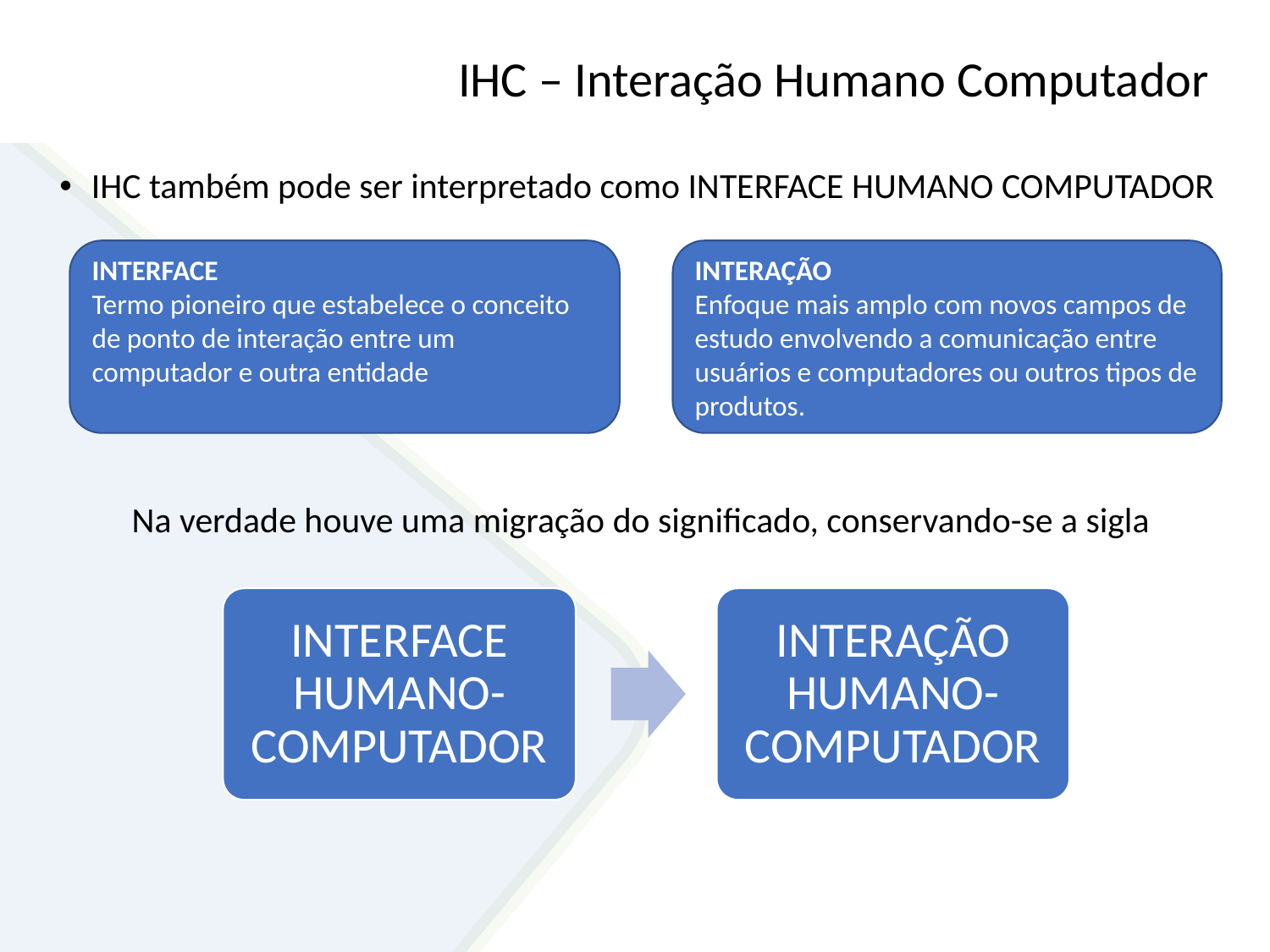

# IHC – Interação Humano Computador
IHC também pode ser interpretado como INTERFACE HUMANO COMPUTADOR

Na verdade houve uma migração do significado, conservando-se a sigla

INTERFACE
Termo pioneiro que estabelece o conceito de ponto de interação entre um computador e outra entidade
INTERAÇÃO
Enfoque mais amplo com novos campos de estudo envolvendo a comunicação entre usuários e computadores ou outros tipos de produtos.

INTERFACE HUMANO-COMPUTADOR
INTERAÇÃO HUMANO-COMPUTADOR